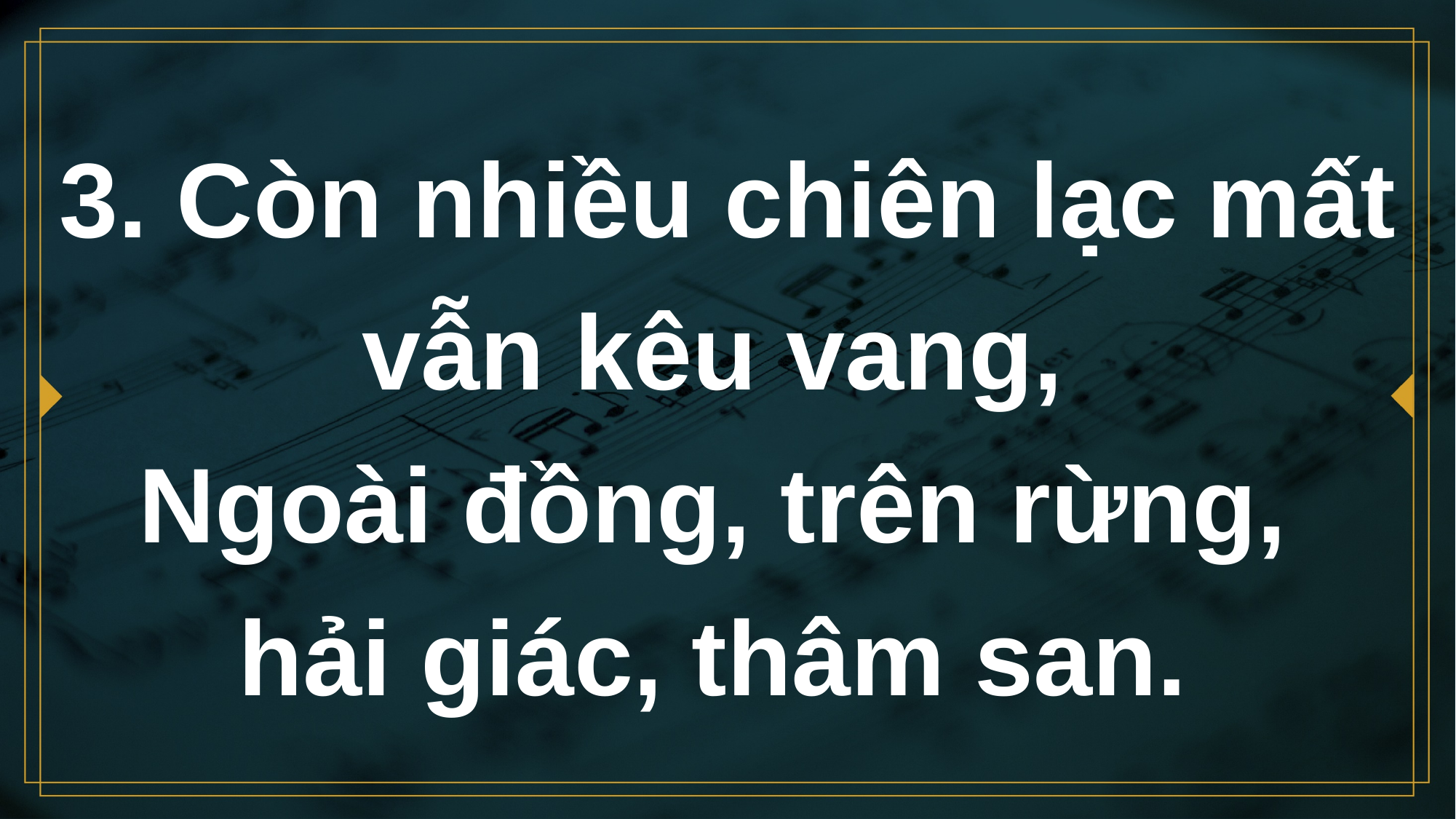

# 3. Còn nhiều chiên lạc mất vẫn kêu vang, Ngoài đồng, trên rừng, hải giác, thâm san.